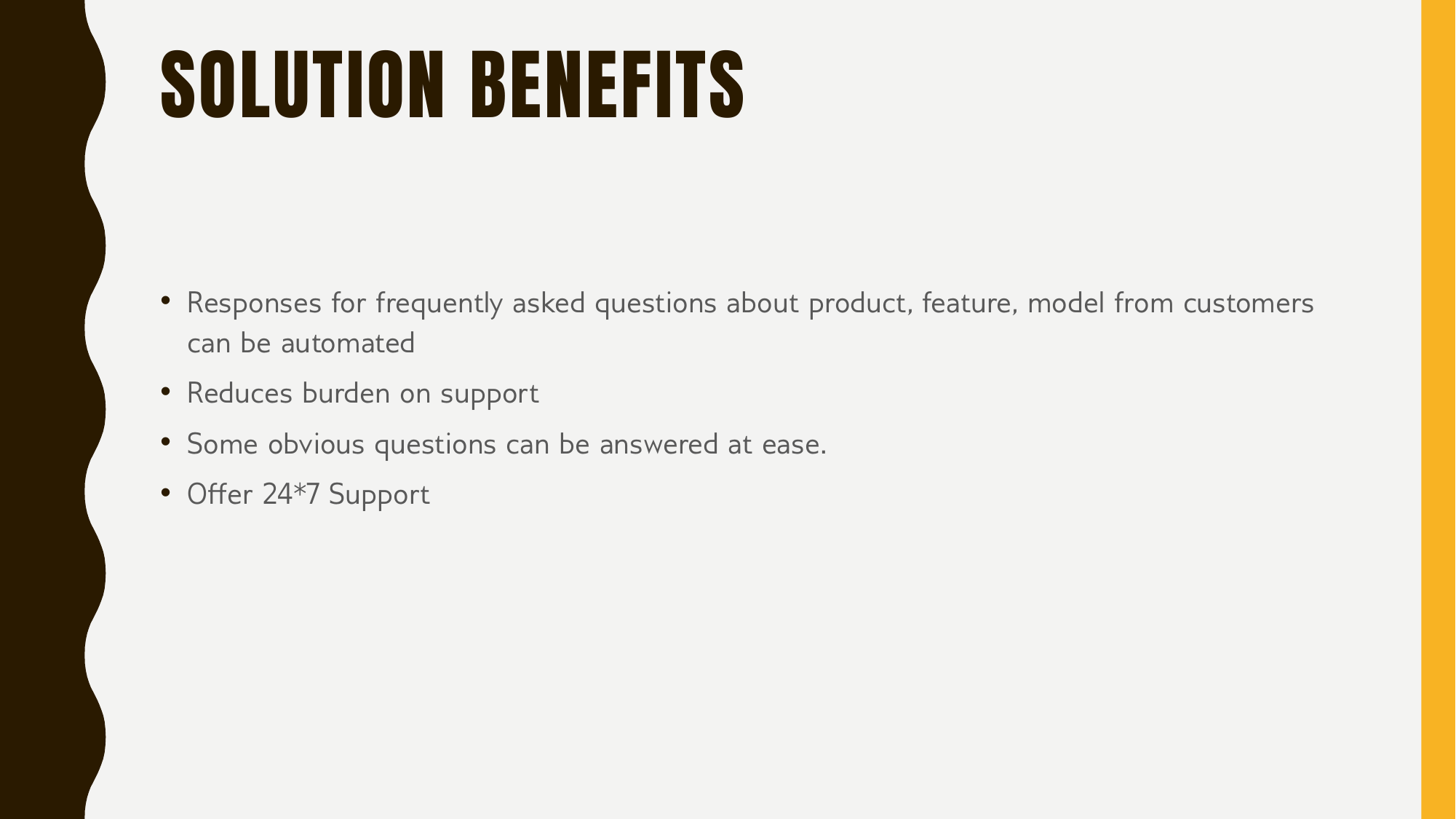

# Solution benefits
Responses for frequently asked questions about product, feature, model from customers can be automated
Reduces burden on support
Some obvious questions can be answered at ease.
Offer 24*7 Support